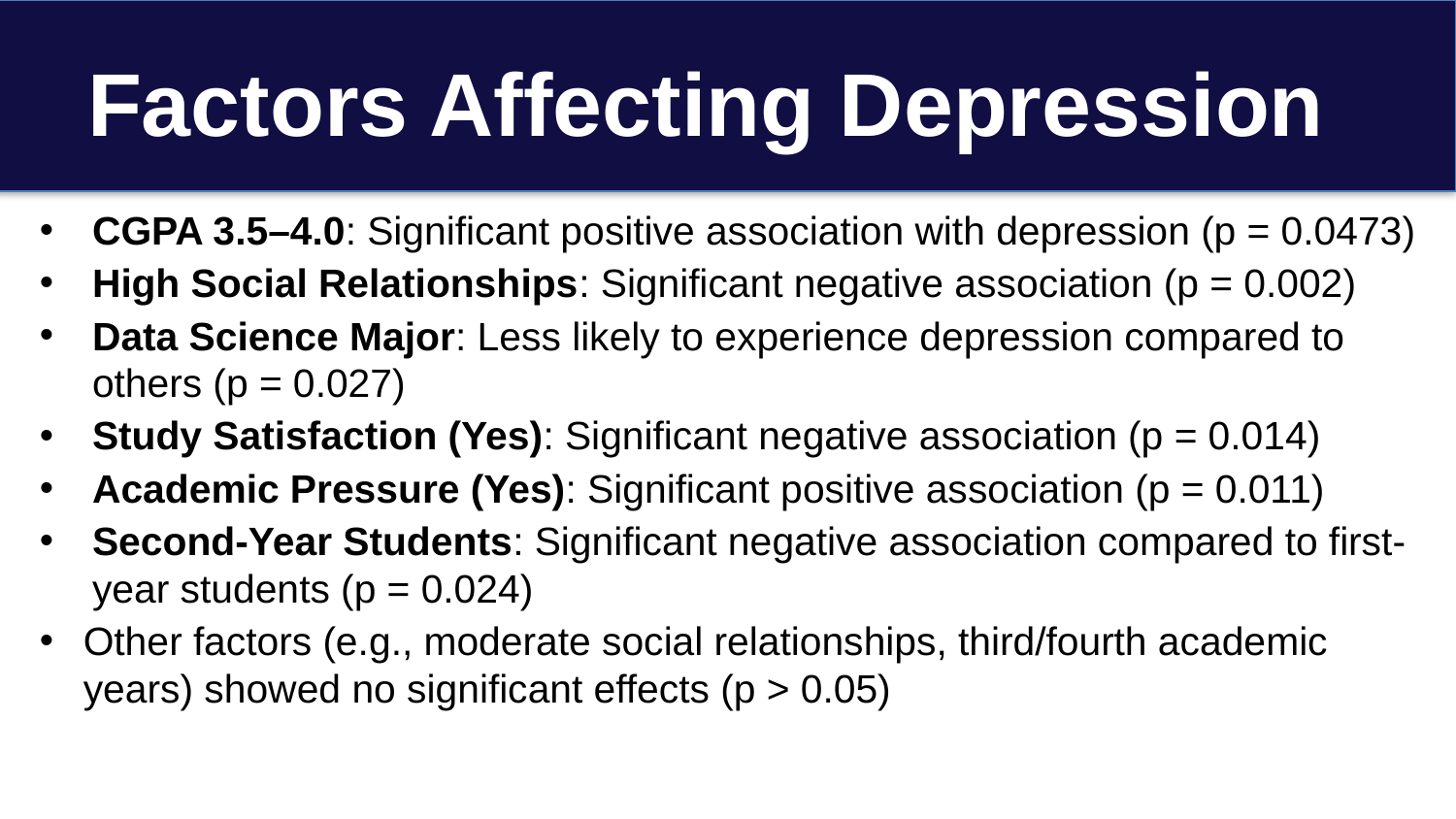

# Factors Affecting Depression
CGPA 3.5–4.0: Significant positive association with depression (p = 0.0473)
High Social Relationships: Significant negative association (p = 0.002)
Data Science Major: Less likely to experience depression compared to others (p = 0.027)
Study Satisfaction (Yes): Significant negative association (p = 0.014)
Academic Pressure (Yes): Significant positive association (p = 0.011)
Second-Year Students: Significant negative association compared to first-year students (p = 0.024)
Other factors (e.g., moderate social relationships, third/fourth academic years) showed no significant effects (p > 0.05)